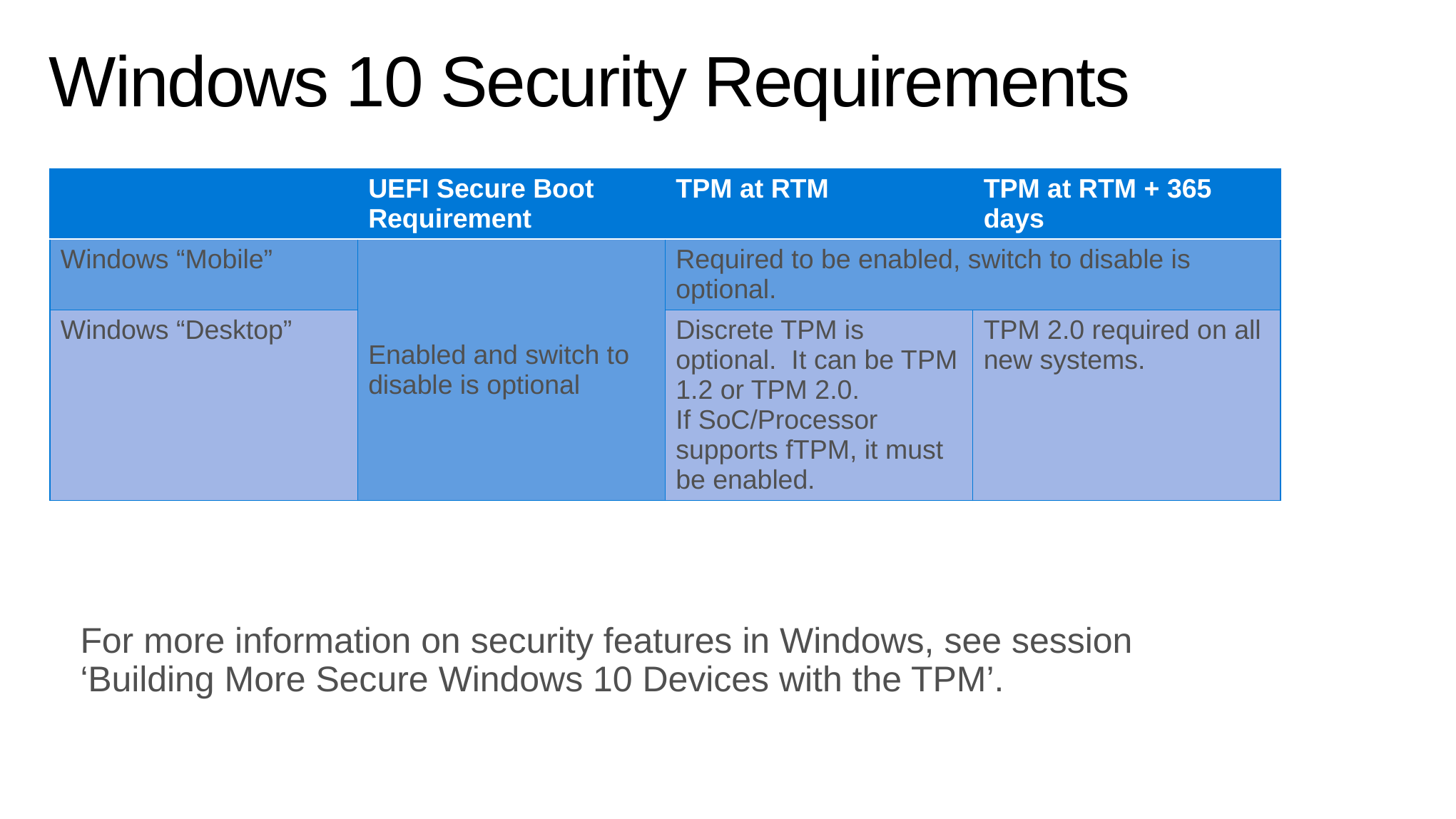

# Windows 10 Security Requirements
|  | UEFI Secure Boot Requirement | TPM at RTM | TPM at RTM + 365 days |
| --- | --- | --- | --- |
| Windows “Mobile” | Enabled and switch to disable is optional | Required to be enabled, switch to disable is optional. |  |
| Windows “Desktop” |  | Discrete TPM is optional. It can be TPM 1.2 or TPM 2.0. If SoC/Processor supports fTPM, it must be enabled. | TPM 2.0 required on all new systems. |
For more information on security features in Windows, see session ‘Building More Secure Windows 10 Devices with the TPM’.